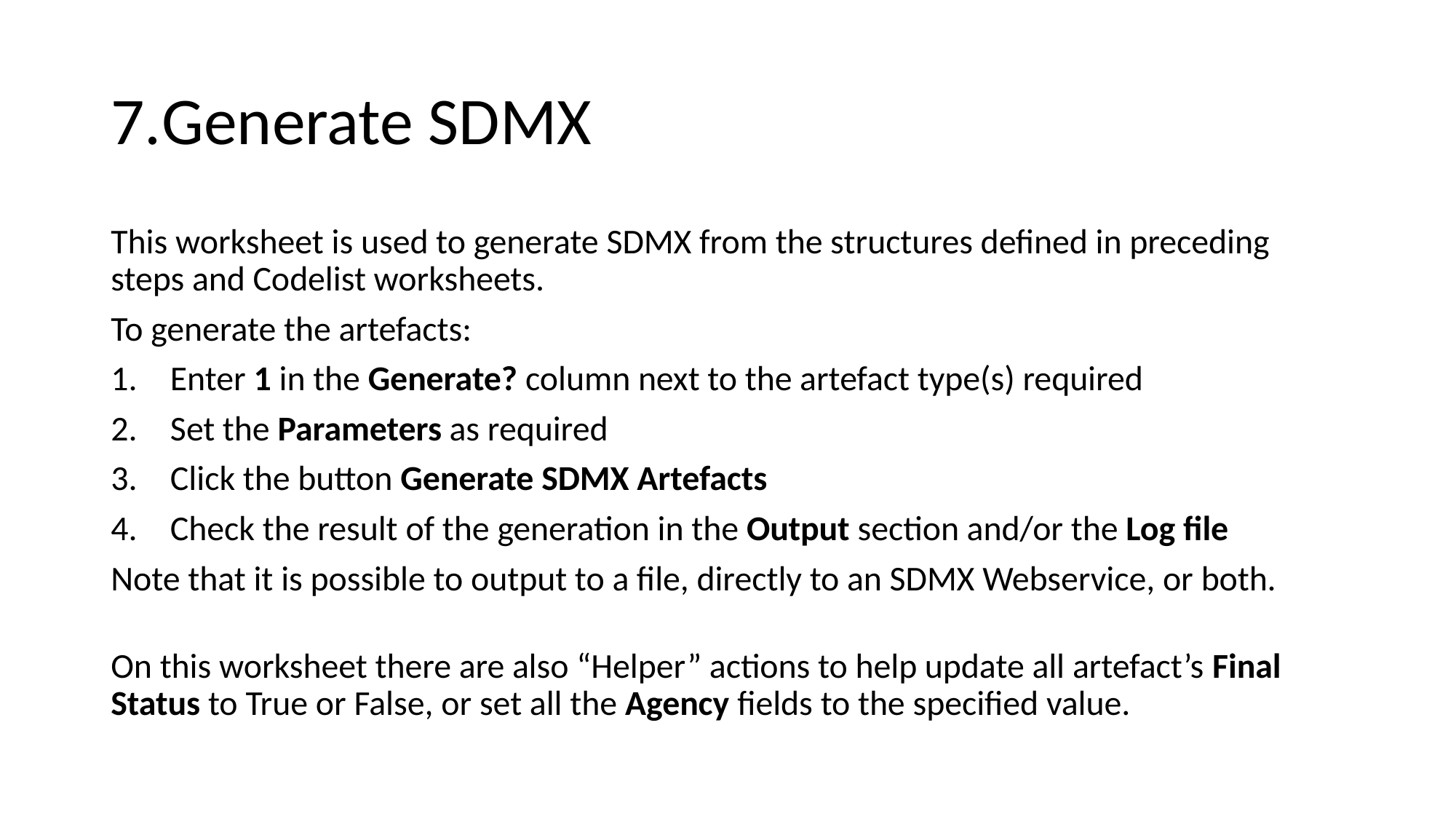

# 7.Generate SDMX
This worksheet is used to generate SDMX from the structures defined in preceding steps and Codelist worksheets.
To generate the artefacts:
Enter 1 in the Generate? column next to the artefact type(s) required
Set the Parameters as required
Click the button Generate SDMX Artefacts
Check the result of the generation in the Output section and/or the Log file
Note that it is possible to output to a file, directly to an SDMX Webservice, or both.
On this worksheet there are also “Helper” actions to help update all artefact’s Final Status to True or False, or set all the Agency fields to the specified value.